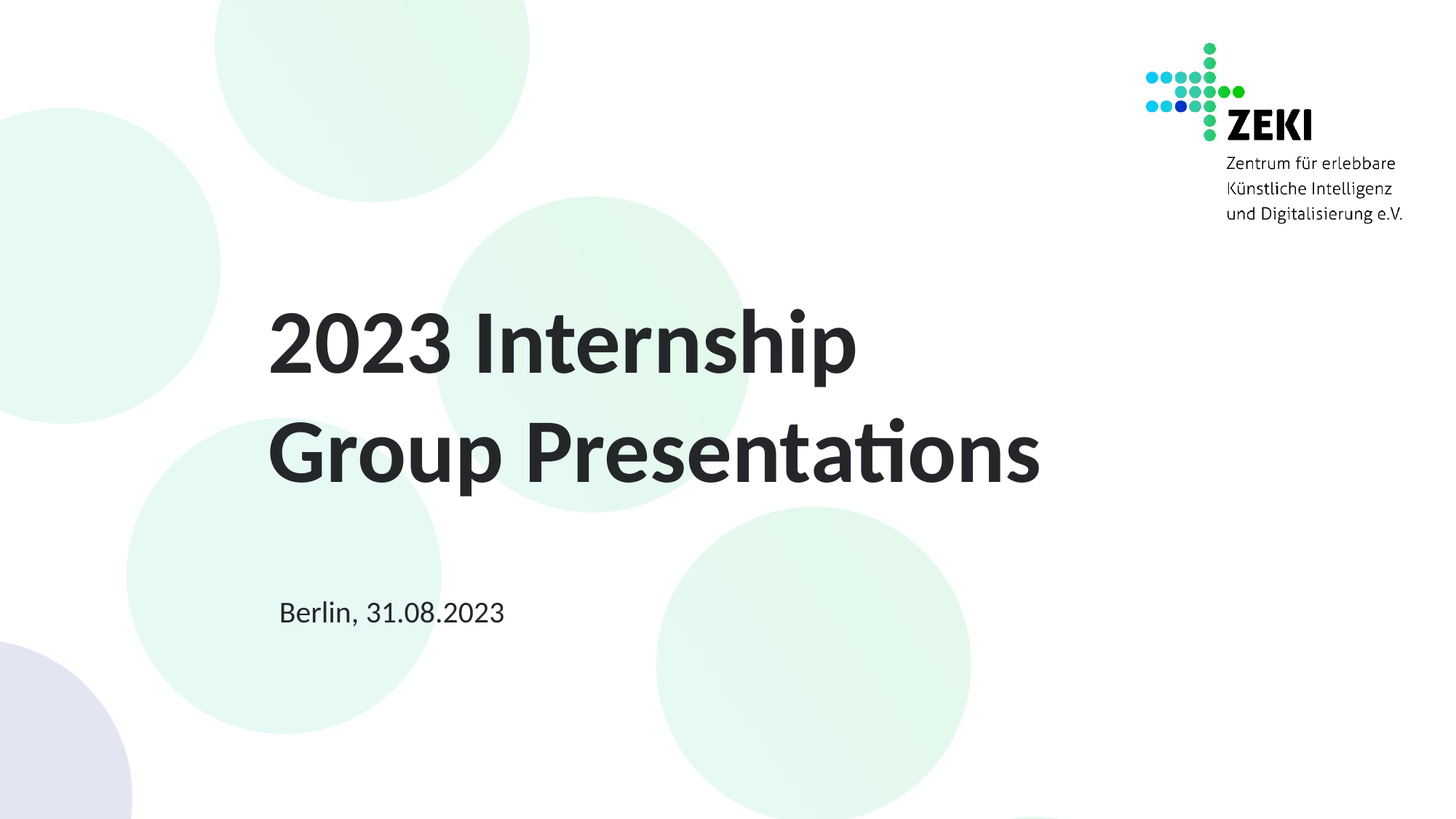

# 2023 Internship Group Presentations
Berlin, 31.08.2023